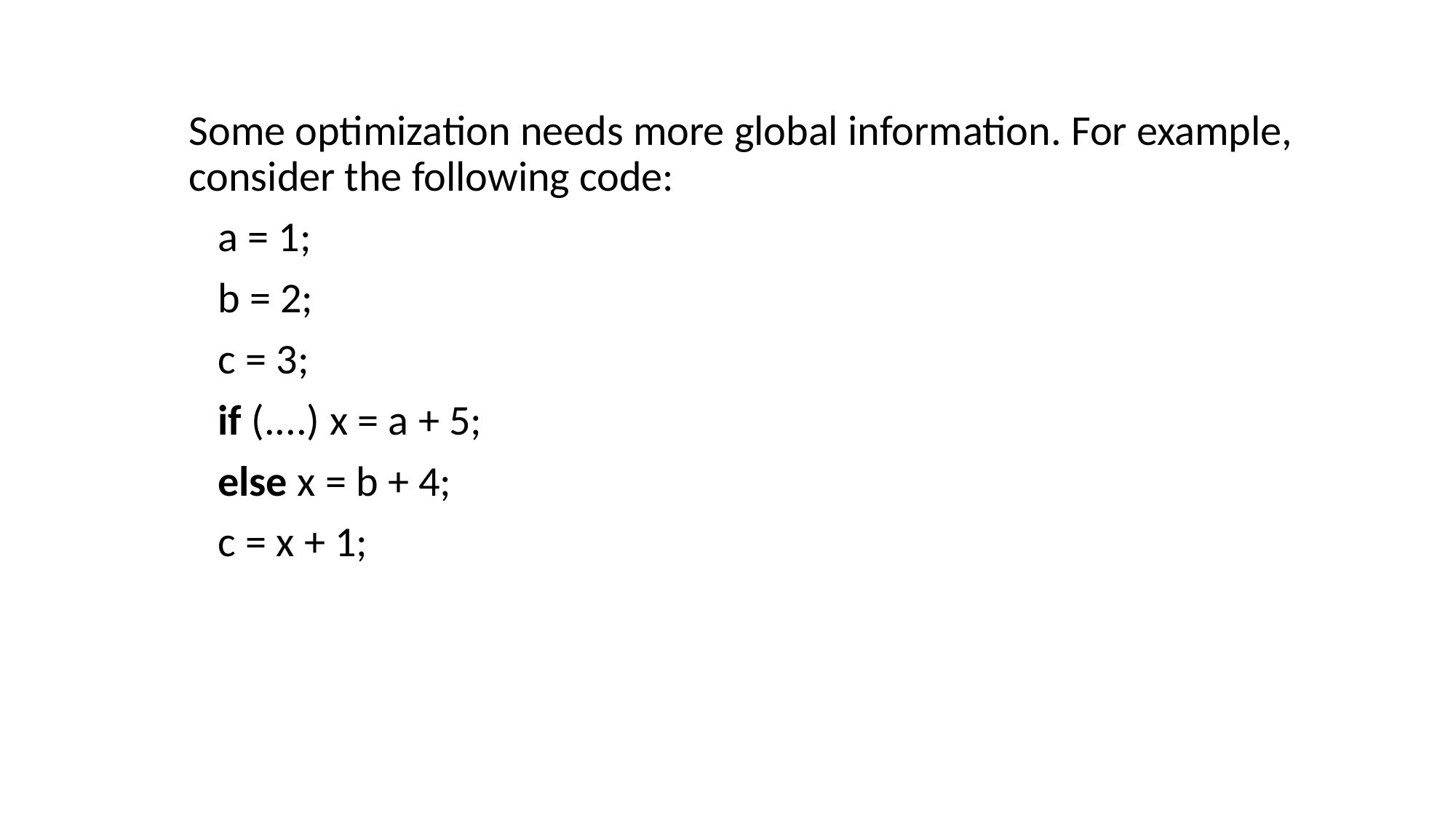

Some optimization needs more global information. For example, consider the following code:
   a = 1;
   b = 2;
   c = 3;
   if (....) x = a + 5;
   else x = b + 4;
   c = x + 1;